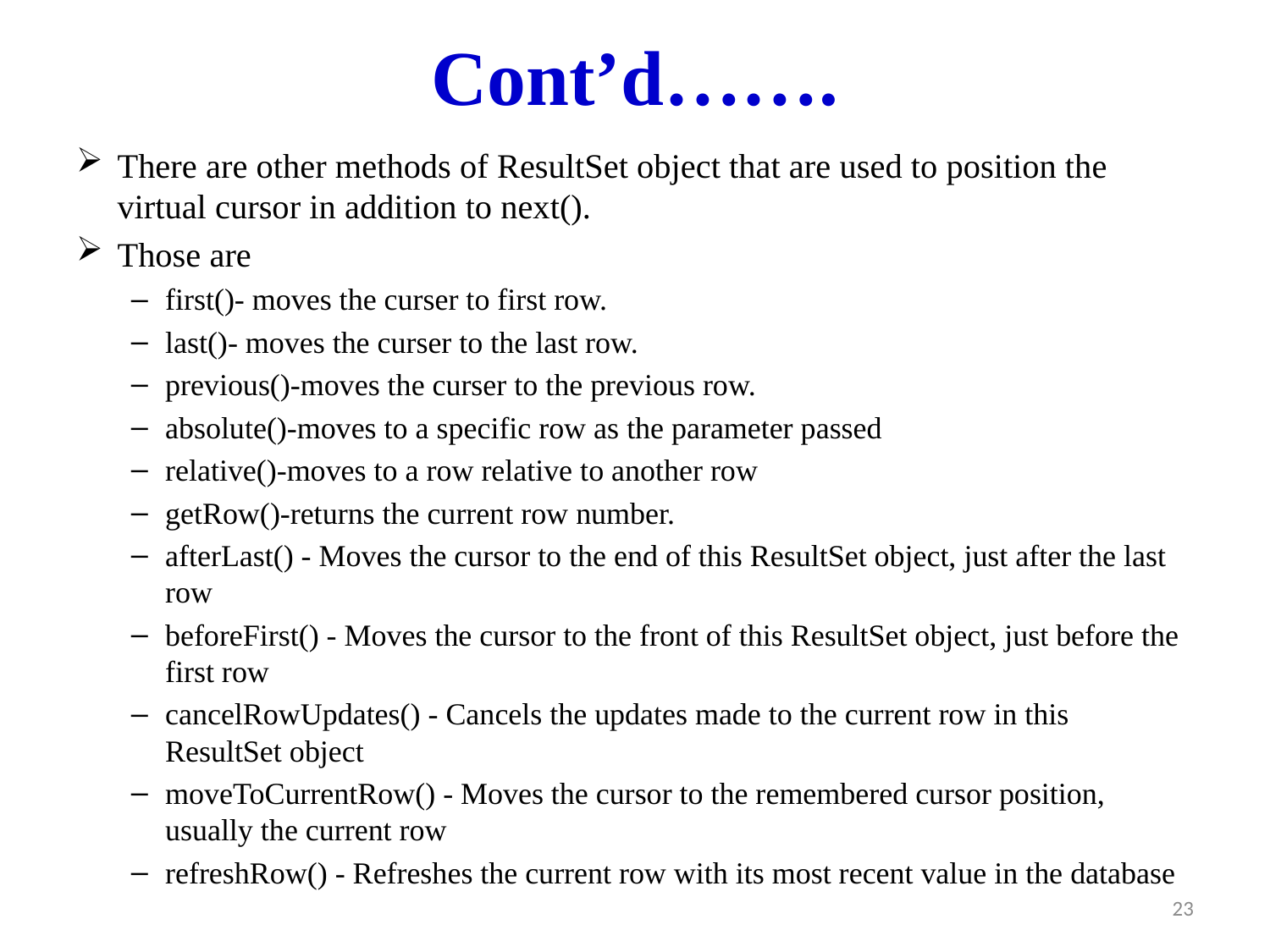

# Cont’d…….
There are other methods of ResultSet object that are used to position the virtual cursor in addition to next().
Those are
first()- moves the curser to first row.
last()- moves the curser to the last row.
previous()-moves the curser to the previous row.
absolute()-moves to a specific row as the parameter passed
relative()-moves to a row relative to another row
getRow()-returns the current row number.
afterLast() - Moves the cursor to the end of this ResultSet object, just after the last row
beforeFirst() - Moves the cursor to the front of this ResultSet object, just before the first row
cancelRowUpdates() - Cancels the updates made to the current row in this ResultSet object
moveToCurrentRow() - Moves the cursor to the remembered cursor position, usually the current row
refreshRow() - Refreshes the current row with its most recent value in the database
23